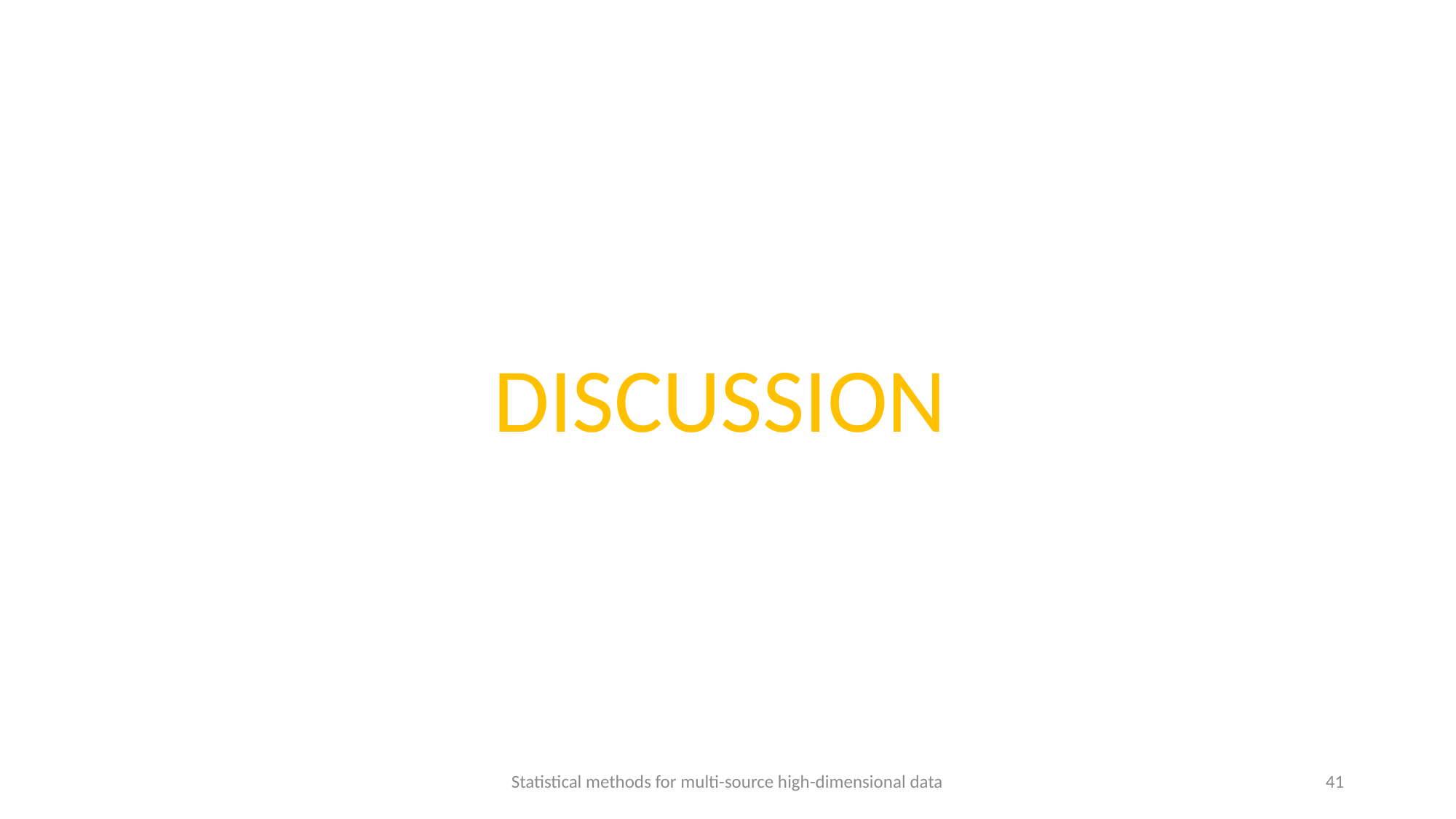

# DISCUSSION
Statistical methods for multi-source high-dimensional data
41